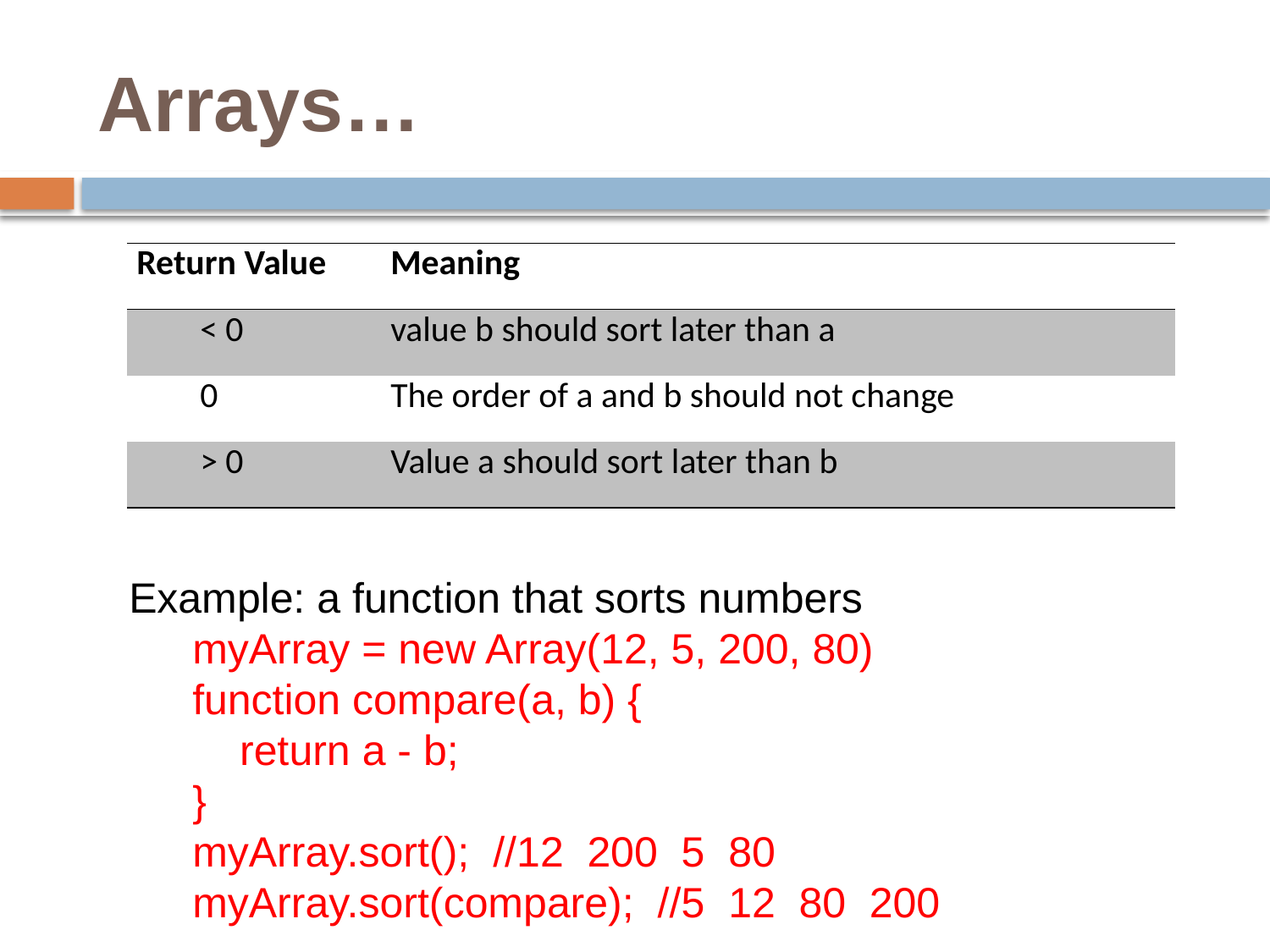

# Arrays…
| Return Value | Meaning |
| --- | --- |
| < 0 | value b should sort later than a |
| 0 | The order of a and b should not change |
| > 0 | Value a should sort later than b |
Example: a function that sorts numbers
myArray = new Array(12, 5, 200, 80)
function compare(a, b) {
    return a - b;
}
myArray.sort();  //12  200  5  80
myArray.sort(compare);  //5  12  80  200